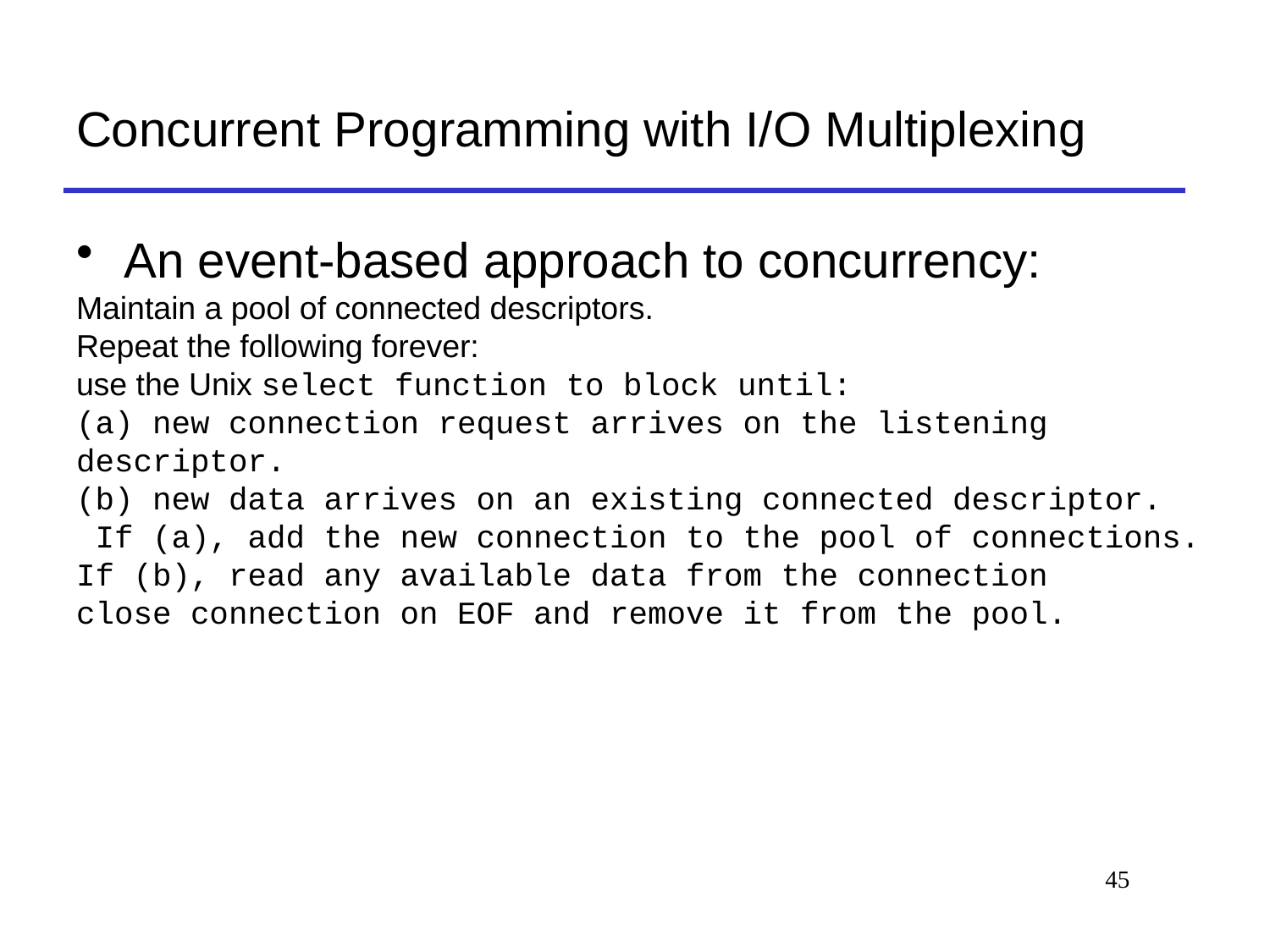

# Concurrent Programming with I/O Multiplexing
An event-based approach to concurrency:
Maintain a pool of connected descriptors.
Repeat the following forever:
use the Unix select function to block until:
(a) new connection request arrives on the listening descriptor.
(b) new data arrives on an existing connected descriptor.
 If (a), add the new connection to the pool of connections.
If (b), read any available data from the connection
close connection on EOF and remove it from the pool.
45